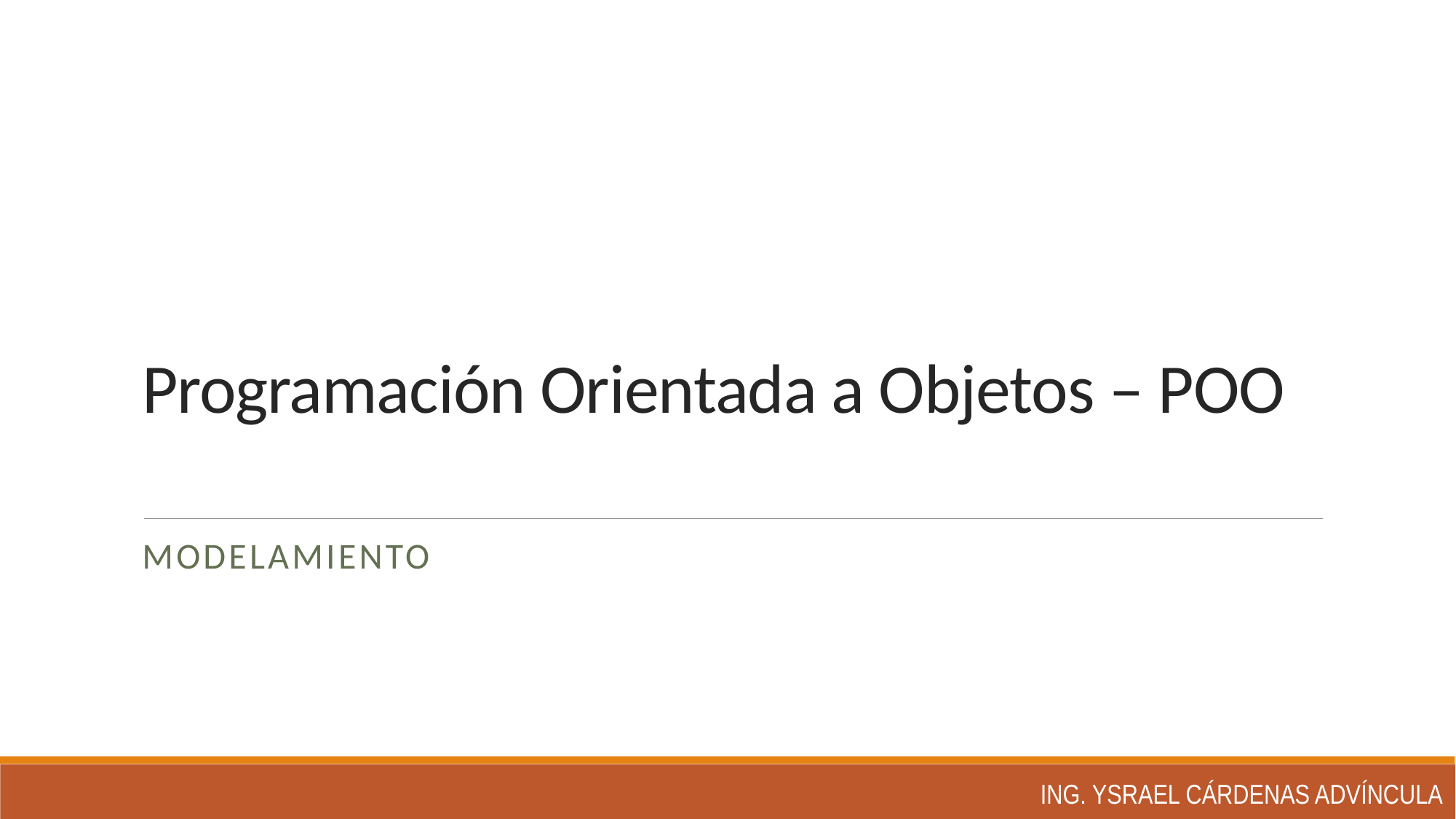

# Programación Orientada a Objetos – POO
Modelamiento
Ing. Ysrael Cárdenas Advíncula